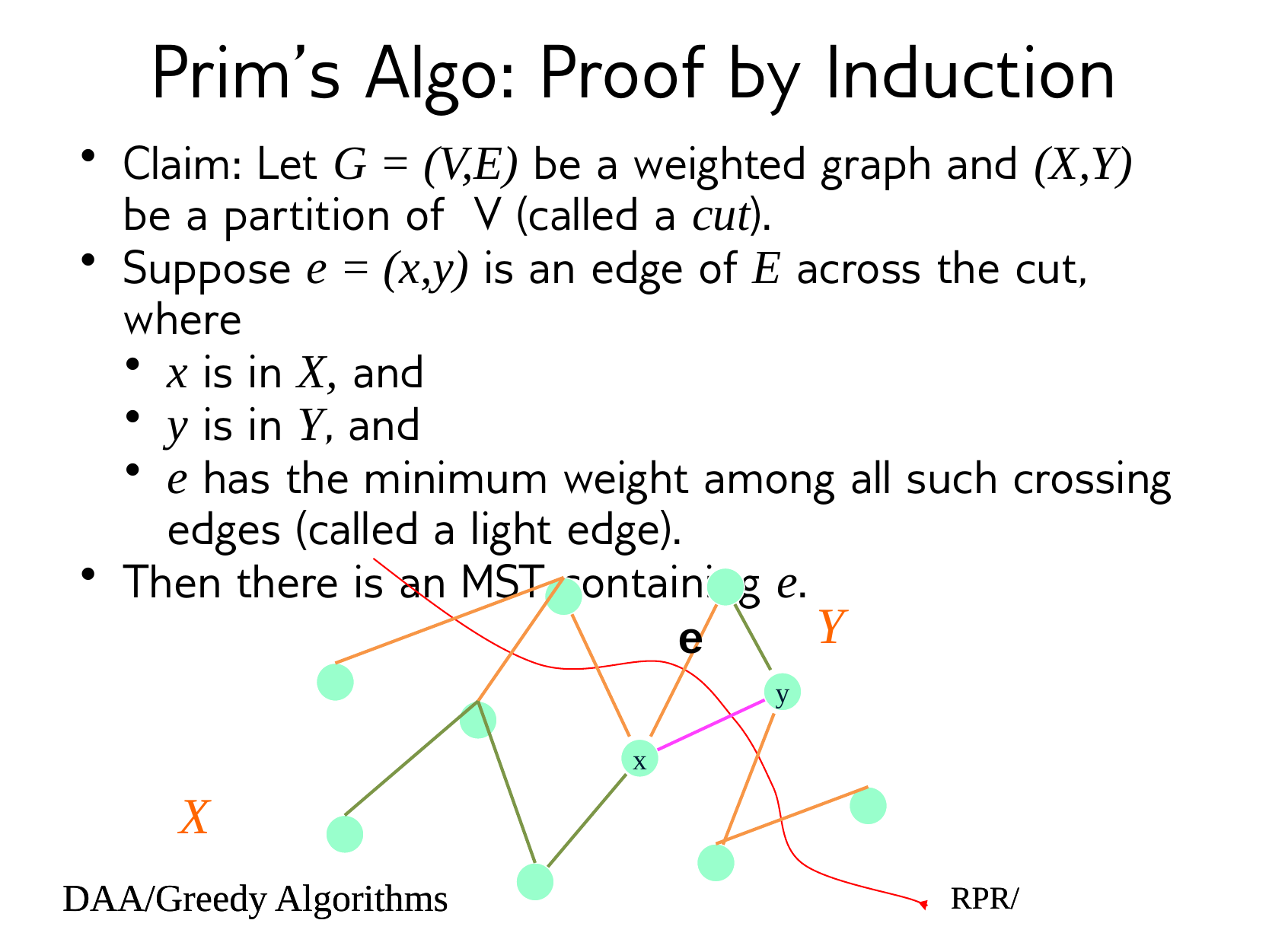

# Prim’s Algo: Proof by Induction
Claim: Let G = (V,E) be a weighted graph and (X,Y) be a partition of  V (called a cut).
Suppose e = (x,y) is an edge of E across the cut, where
x is in X, and
y is in Y, and
e has the minimum weight among all such crossing edges (called a light edge).
Then there is an MST containing e.

Y

y

x

X

e
DAA/Greedy Algorithms
RPR/
12